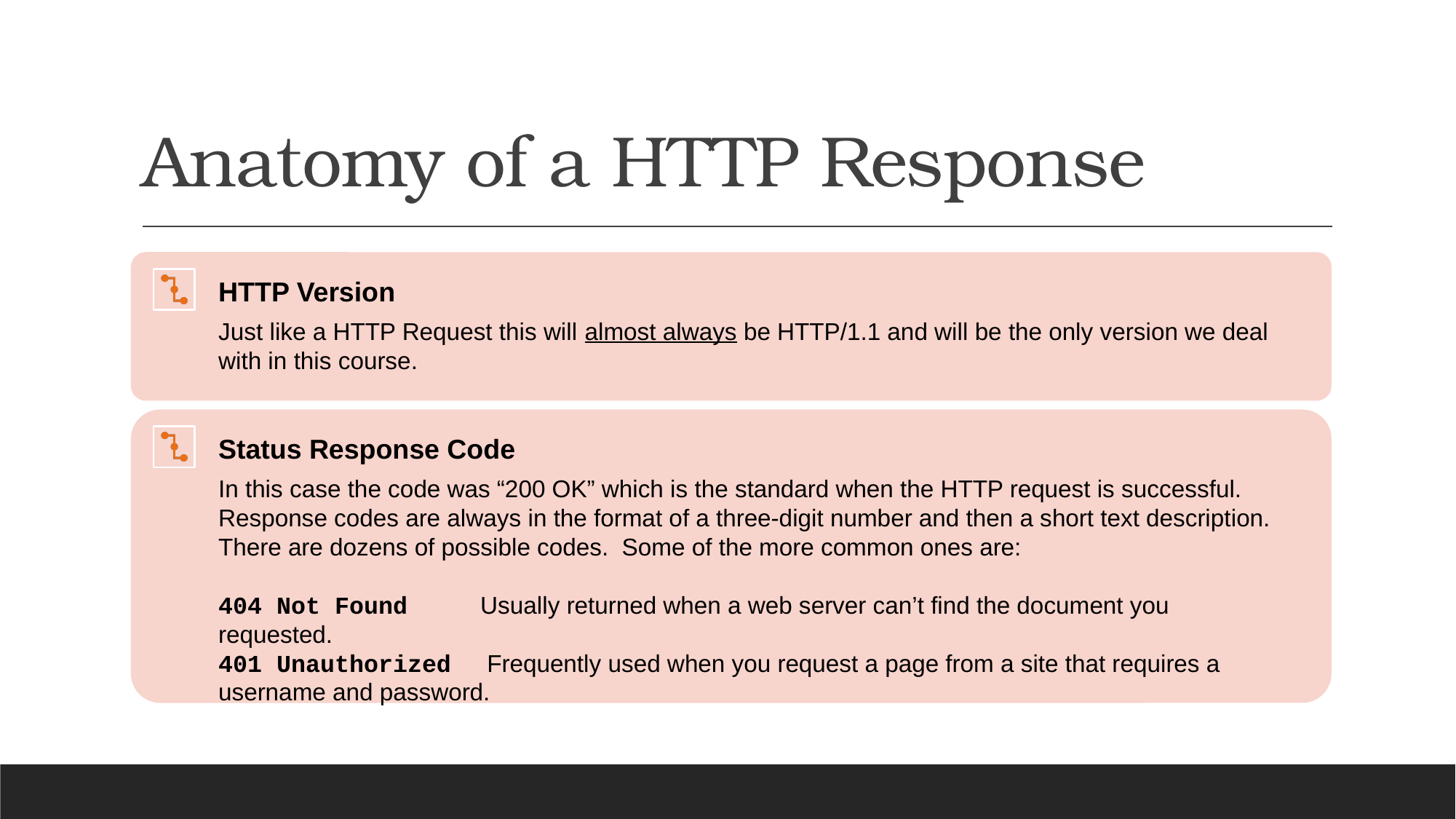

# Anatomy of a HTTP Response

HTTP Version
Just like a HTTP Request this will almost always be HTTP/1.1 and will be the only version we deal with in this course.

Status Response Code
In this case the code was “200 OK” which is the standard when the HTTP request is successful.  Response codes are always in the format of a three-digit number and then a short text description.  There are dozens of possible codes.  Some of the more common ones are:

404 Not Found     Usually returned when a web server can’t find the document you requested.
401 Unauthorized   Frequently used when you request a page from a site that requires a username and password.